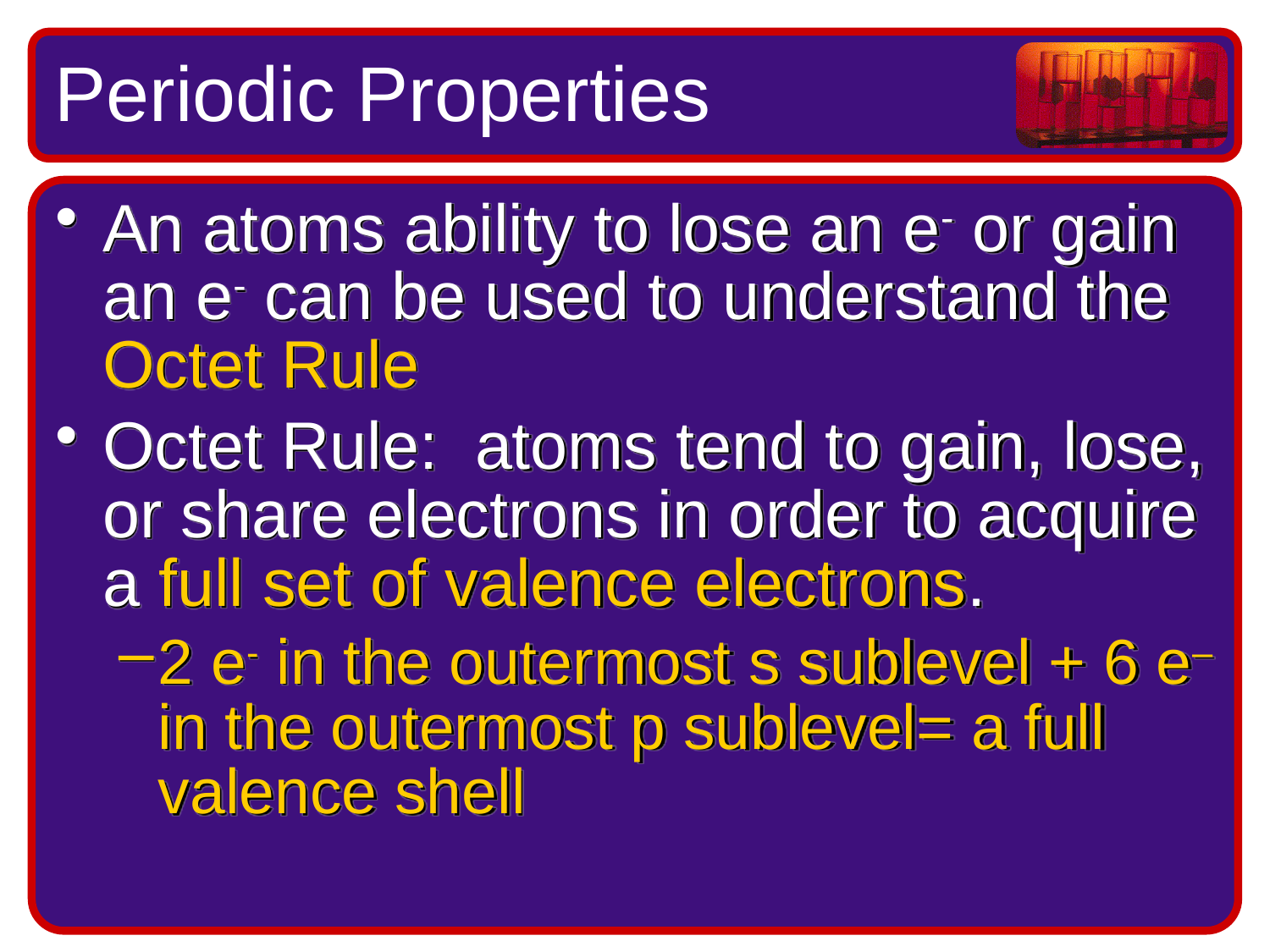

Periodic Properties
An atoms ability to lose an e- or gain an e- can be used to understand the Octet Rule
Octet Rule:  atoms tend to gain, lose, or share electrons in order to acquire a full set of valence electrons.
2 e- in the outermost s sublevel + 6 e– in the outermost p sublevel= a full valence shell